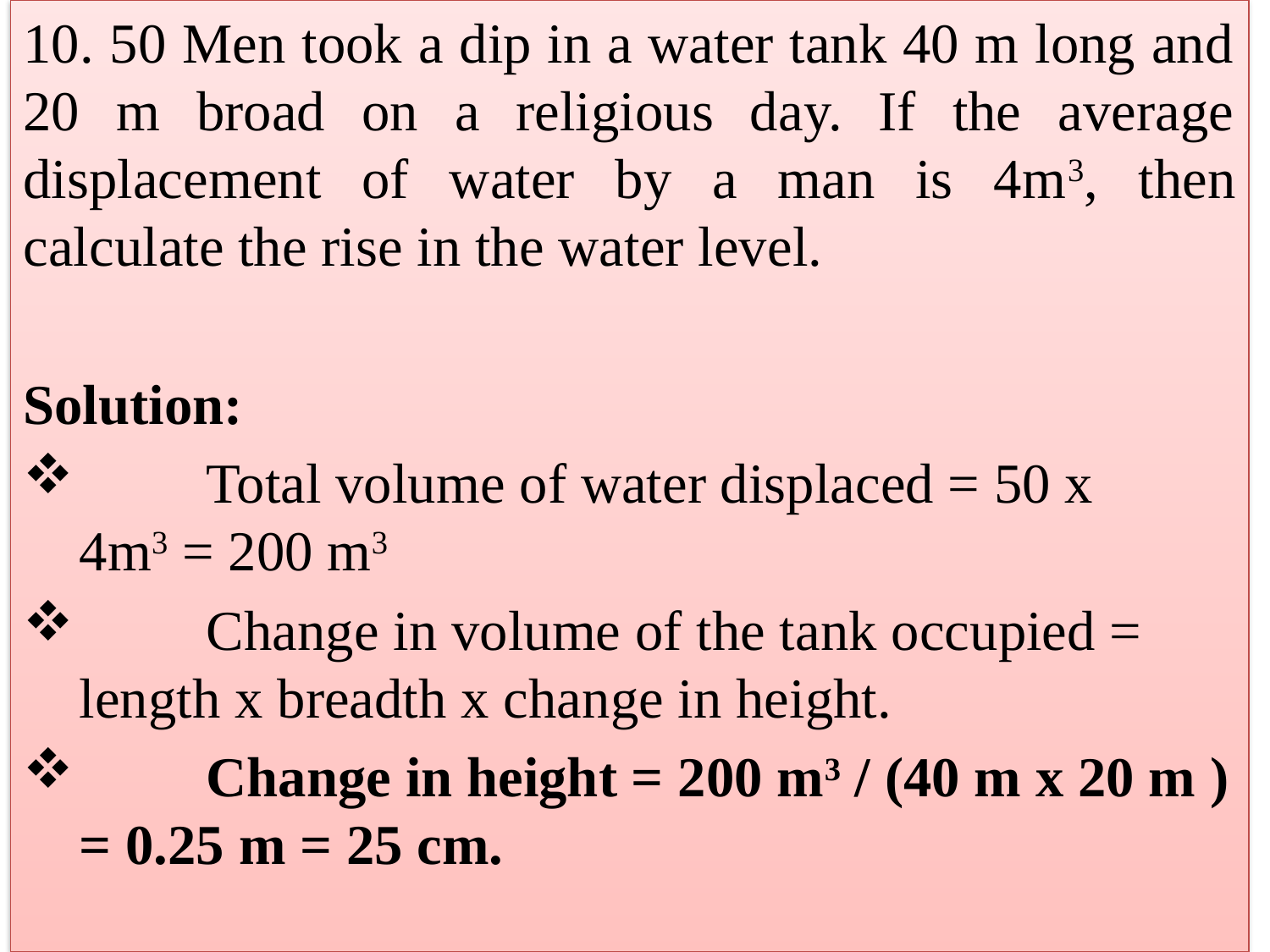

10. 50 Men took a dip in a water tank 40 m long and 20 m broad on a religious day. If the average displacement of water by a man is 4m3, then calculate the rise in the water level.

Solution:
	Total volume of water displaced = 50 x 4m3 = 200 m3
	Change in volume of the tank occupied = length x breadth x change in height.
	Change in height = 200 m3 / (40 m x 20 m ) = 0.25 m = 25 cm.